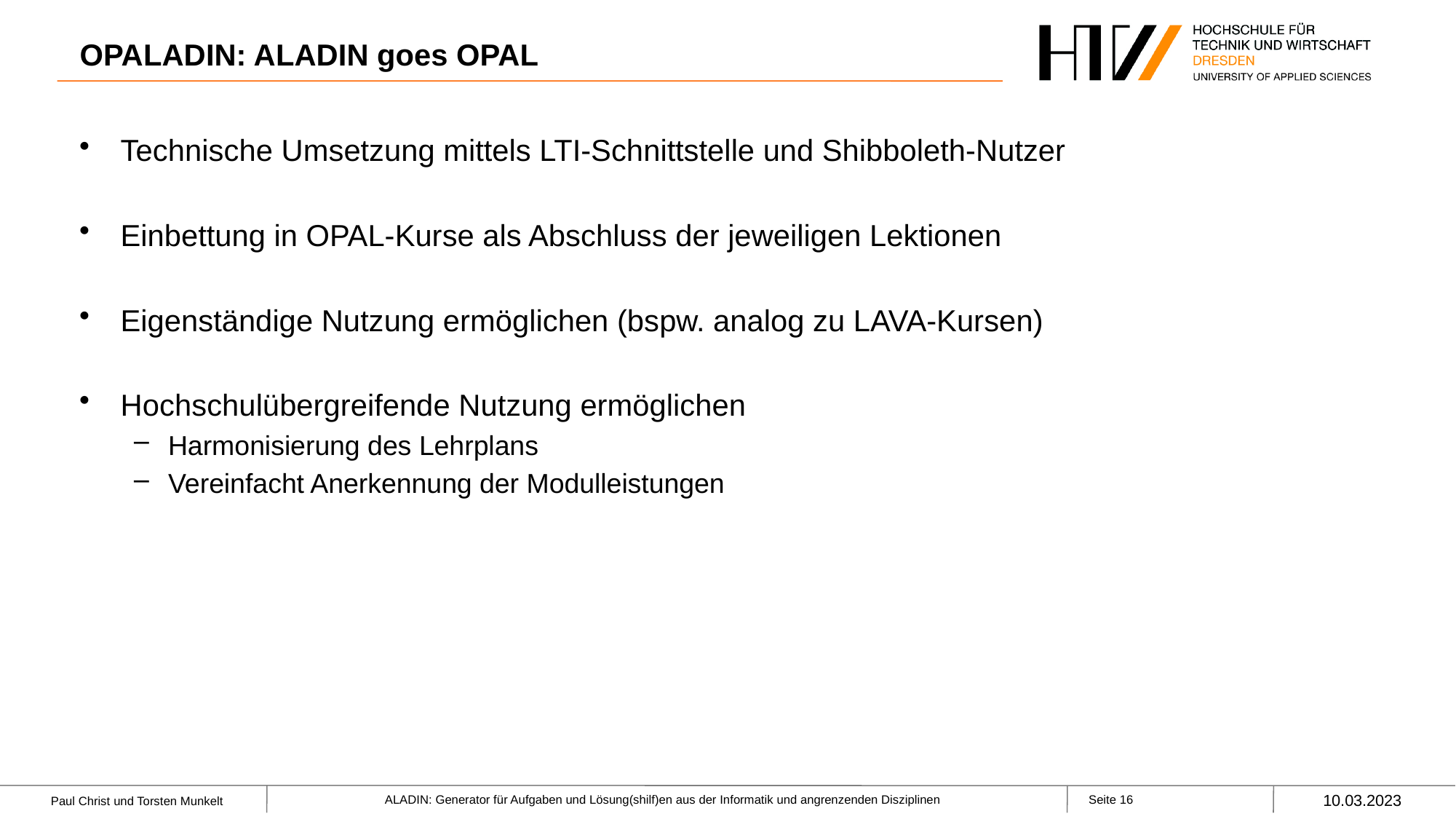

# OPALADIN: ALADIN goes OPAL
Technische Umsetzung mittels LTI-Schnittstelle und Shibboleth-Nutzer

Einbettung in OPAL-Kurse als Abschluss der jeweiligen Lektionen

Eigenständige Nutzung ermöglichen (bspw. analog zu LAVA-Kursen)

Hochschulübergreifende Nutzung ermöglichen
Harmonisierung des Lehrplans
Vereinfacht Anerkennung der Modulleistungen
10.03.2023